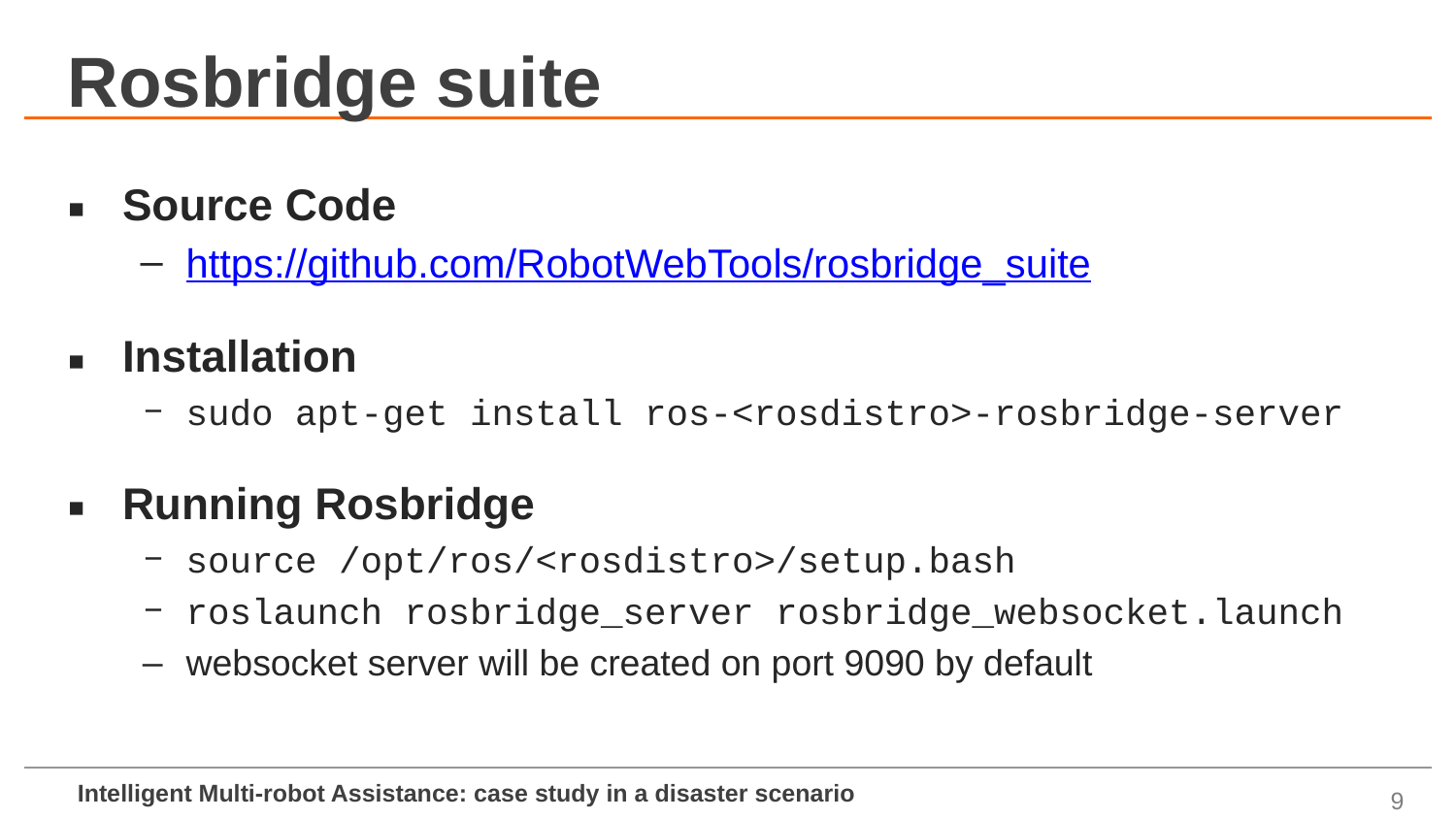

# Rosbridge suite
Source Code
https://github.com/RobotWebTools/rosbridge_suite

Installation
sudo apt-get install ros-<rosdistro>-rosbridge-server

Running Rosbridge
source /opt/ros/<rosdistro>/setup.bash
roslaunch rosbridge_server rosbridge_websocket.launch
websocket server will be created on port 9090 by default
9